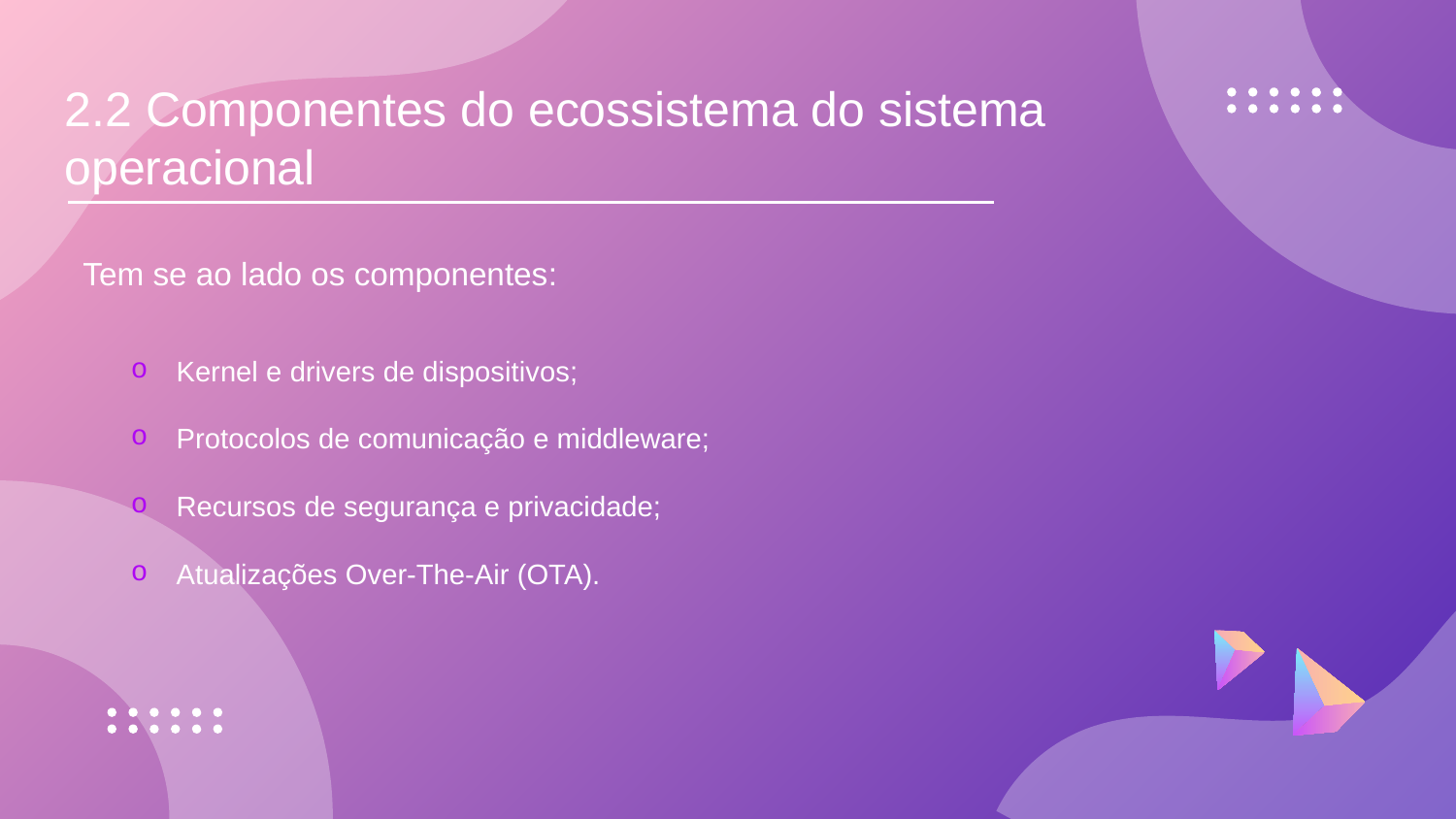

# 2.2 Componentes do ecossistema do sistema operacional
Tem se ao lado os componentes:
Kernel e drivers de dispositivos;
Protocolos de comunicação e middleware;
Recursos de segurança e privacidade;
Atualizações Over-The-Air (OTA).